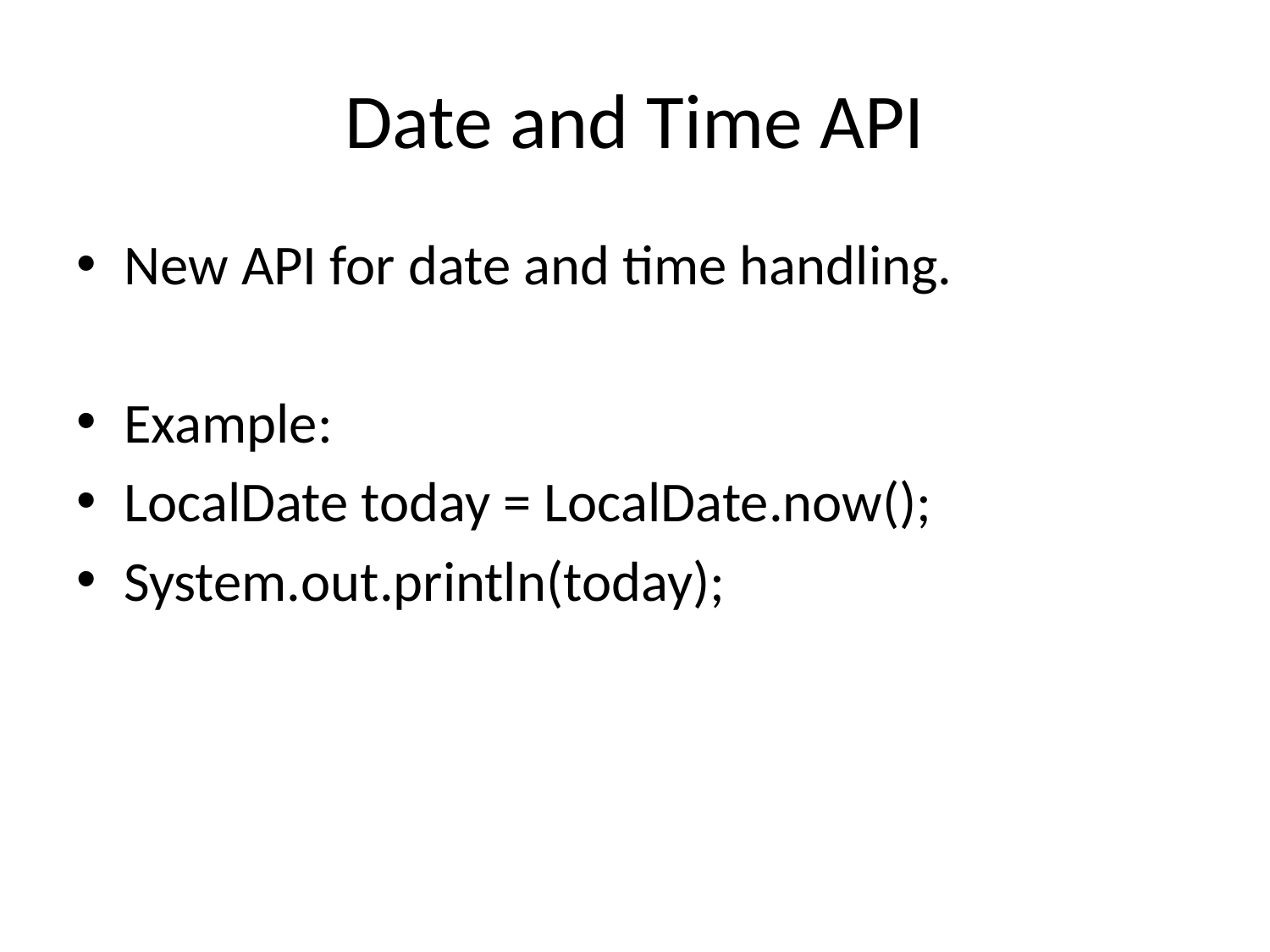

# Date and Time API
New API for date and time handling.

Example:
LocalDate today = LocalDate.now();
System.out.println(today);